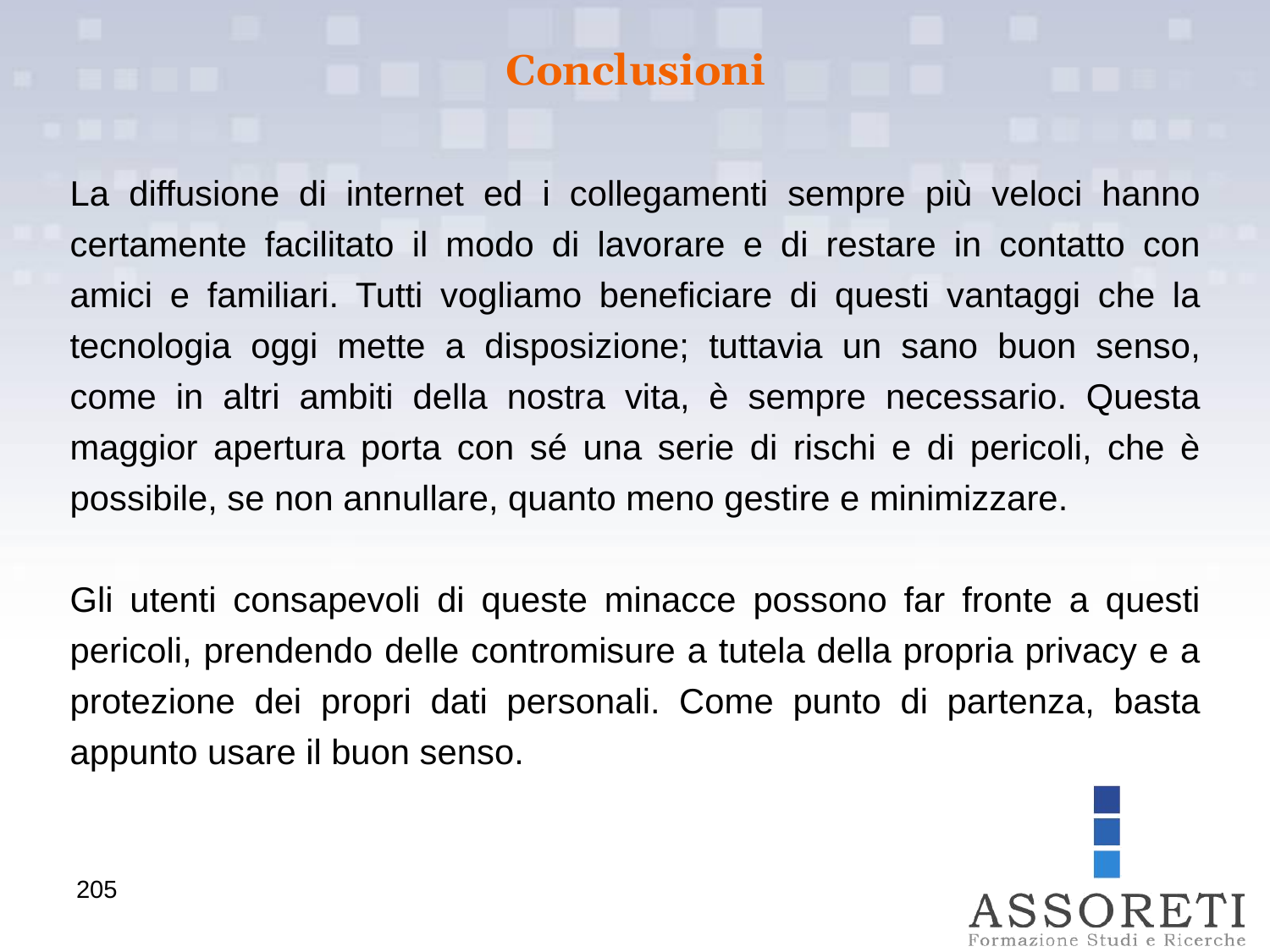

Conclusioni
La diffusione di internet ed i collegamenti sempre più veloci hanno certamente facilitato il modo di lavorare e di restare in contatto con amici e familiari. Tutti vogliamo beneficiare di questi vantaggi che la tecnologia oggi mette a disposizione; tuttavia un sano buon senso, come in altri ambiti della nostra vita, è sempre necessario. Questa maggior apertura porta con sé una serie di rischi e di pericoli, che è possibile, se non annullare, quanto meno gestire e minimizzare.

Gli utenti consapevoli di queste minacce possono far fronte a questi pericoli, prendendo delle contromisure a tutela della propria privacy e a protezione dei propri dati personali. Come punto di partenza, basta appunto usare il buon senso.
205